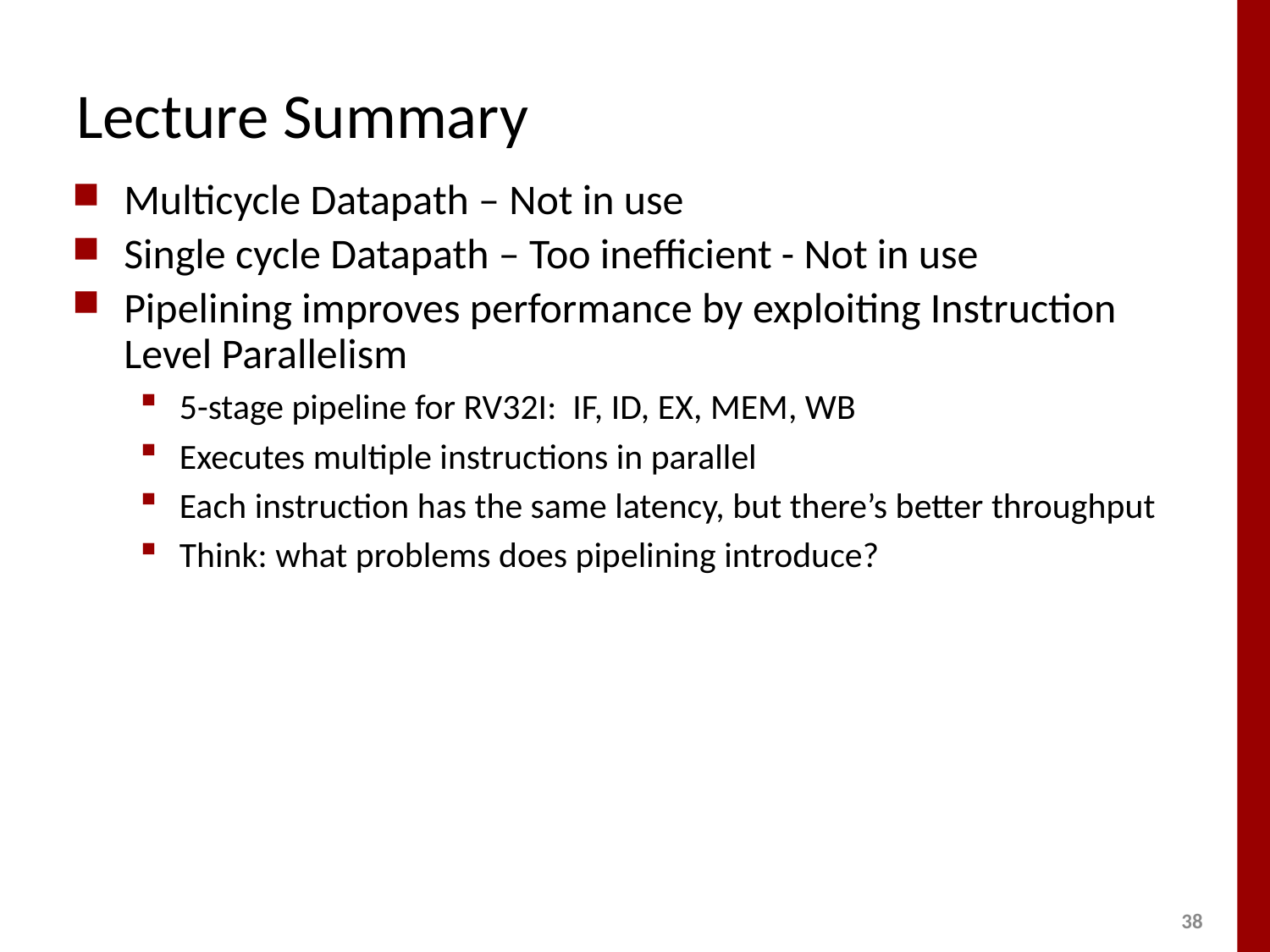

# Lecture Summary
Multicycle Datapath – Not in use
Single cycle Datapath – Too inefficient - Not in use
Pipelining improves performance by exploiting Instruction Level Parallelism
5-stage pipeline for RV32I:  IF, ID, EX, MEM, WB
Executes multiple instructions in parallel
Each instruction has the same latency, but there’s better throughput
Think: what problems does pipelining introduce?